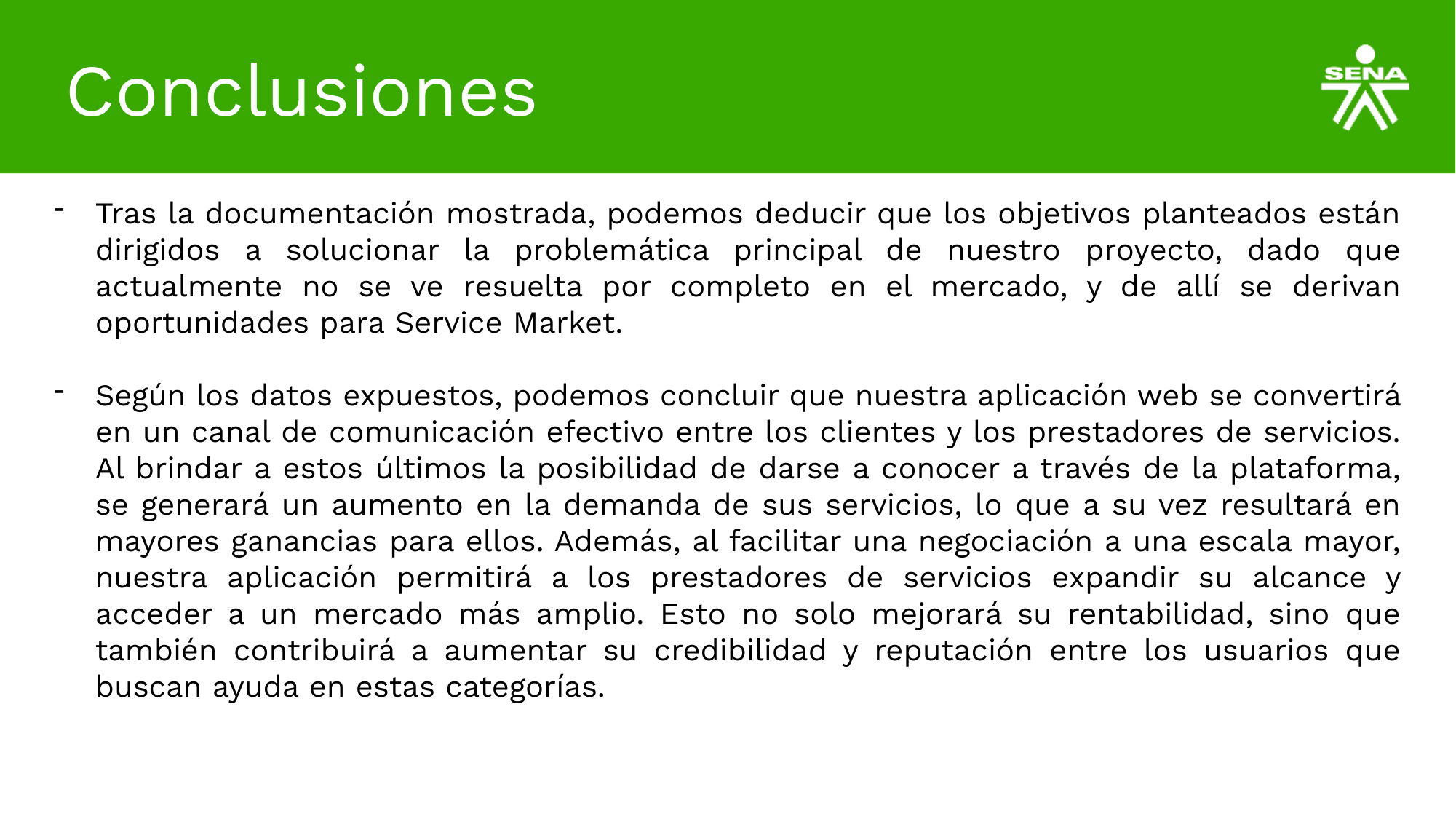

# Conclusiones
Tras la documentación mostrada, podemos deducir que los objetivos planteados están dirigidos a solucionar la problemática principal de nuestro proyecto, dado que actualmente no se ve resuelta por completo en el mercado, y de allí se derivan oportunidades para Service Market.

Según los datos expuestos, podemos concluir que nuestra aplicación web se convertirá en un canal de comunicación efectivo entre los clientes y los prestadores de servicios. Al brindar a estos últimos la posibilidad de darse a conocer a través de la plataforma, se generará un aumento en la demanda de sus servicios, lo que a su vez resultará en mayores ganancias para ellos. Además, al facilitar una negociación a una escala mayor, nuestra aplicación permitirá a los prestadores de servicios expandir su alcance y acceder a un mercado más amplio. Esto no solo mejorará su rentabilidad, sino que también contribuirá a aumentar su credibilidad y reputación entre los usuarios que buscan ayuda en estas categorías.